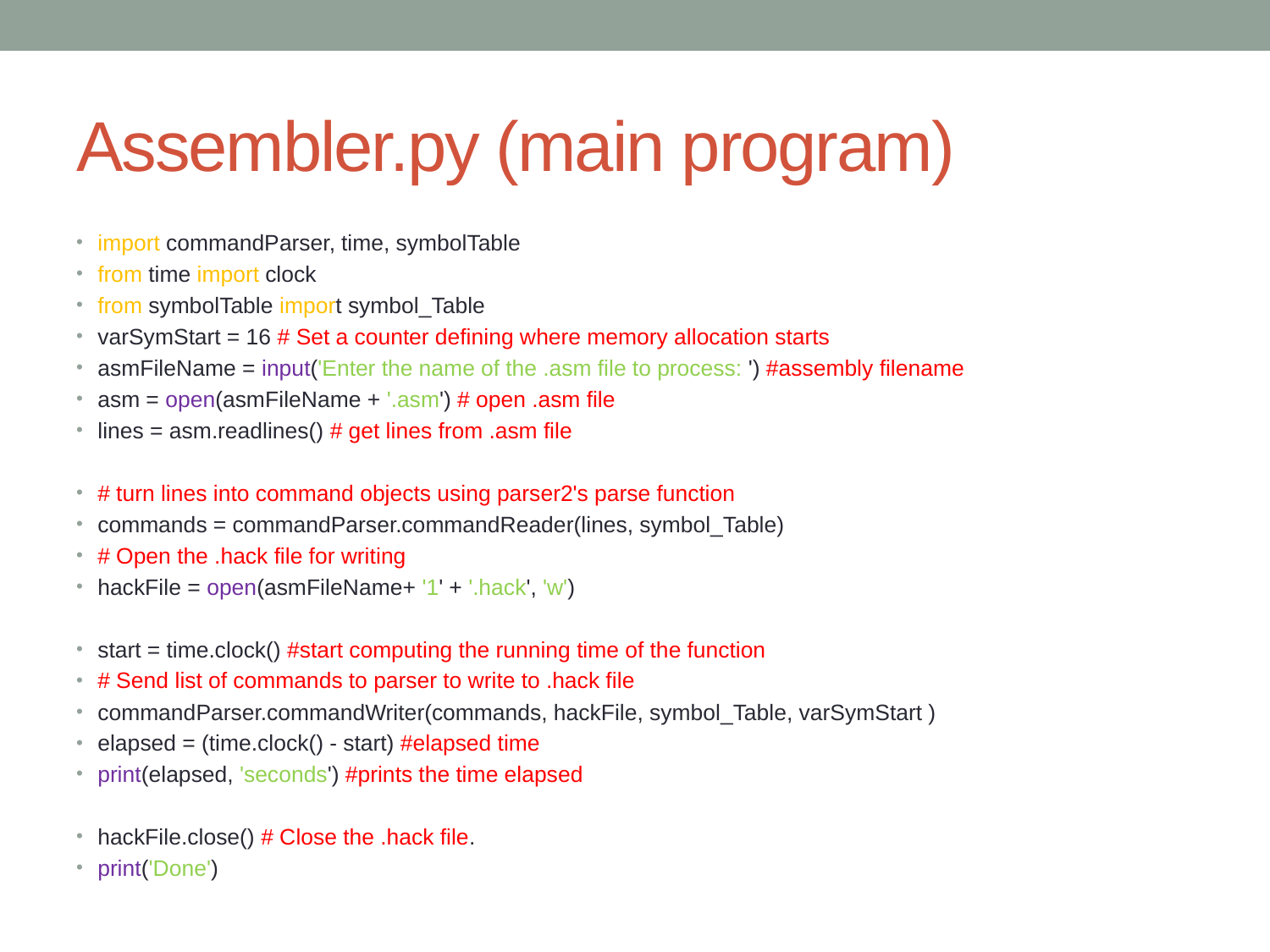

# Assembler.py (main program)
import commandParser, time, symbolTable
from time import clock
from symbolTable import symbol_Table
varSymStart = 16 # Set a counter defining where memory allocation starts
asmFileName = input('Enter the name of the .asm file to process: ') #assembly filename
asm = open(asmFileName + '.asm') # open .asm file
lines = asm.readlines() # get lines from .asm file

# turn lines into command objects using parser2's parse function
commands = commandParser.commandReader(lines, symbol_Table)
# Open the .hack file for writing
hackFile = open(asmFileName+ '1' + '.hack', 'w')

start = time.clock() #start computing the running time of the function
# Send list of commands to parser to write to .hack file
commandParser.commandWriter(commands, hackFile, symbol_Table, varSymStart )
elapsed = (time.clock() - start) #elapsed time
print(elapsed, 'seconds') #prints the time elapsed

hackFile.close() # Close the .hack file.
print('Done')